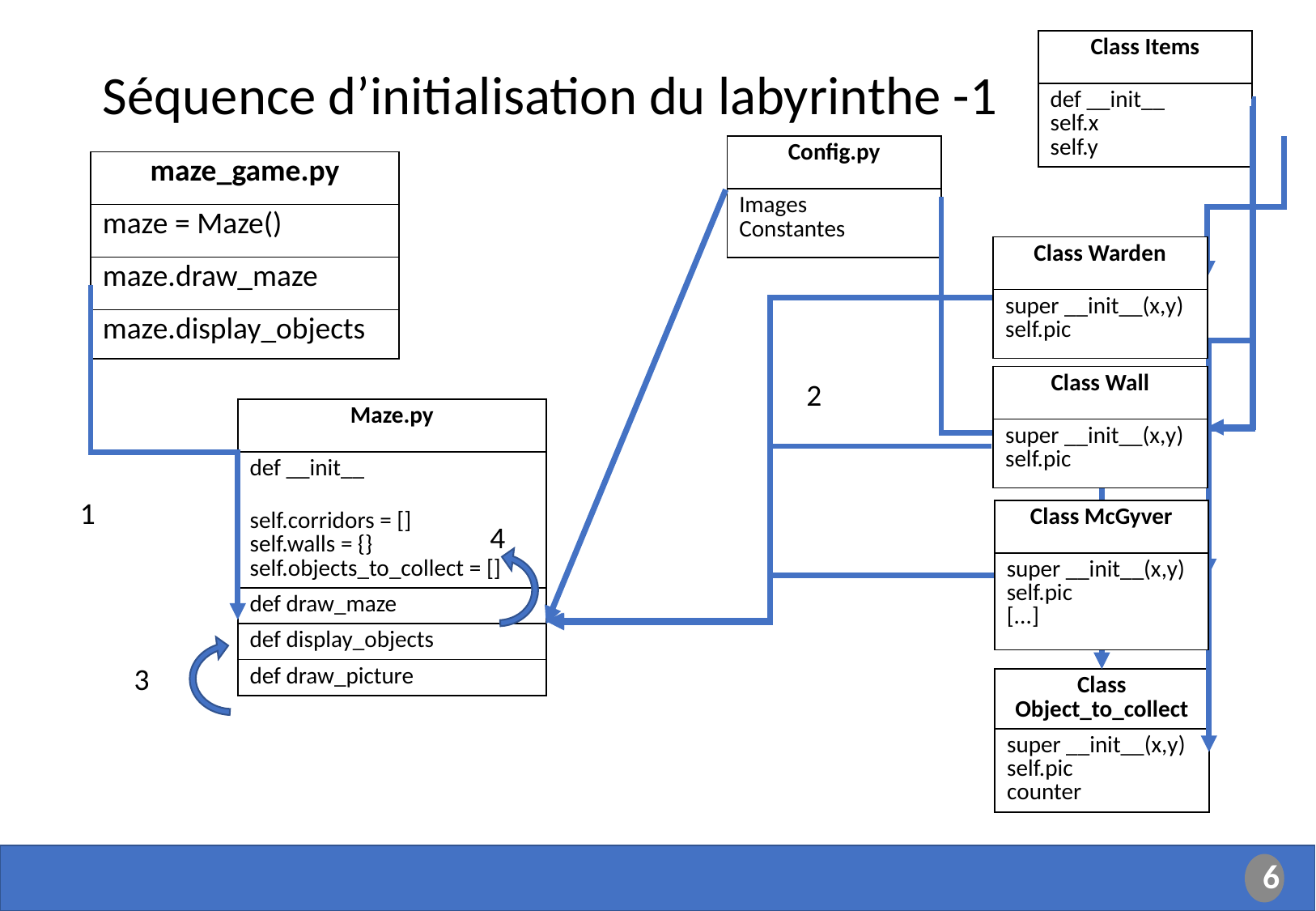

# Séquence d’initialisation du labyrinthe -1
| Class Items |
| --- |
| def \_\_init\_\_ self.x self.y |
| Config.py |
| --- |
| Images Constantes |
| maze\_game.py |
| --- |
| maze = Maze() |
| maze.draw\_maze |
| maze.display\_objects |
| Class Warden |
| --- |
| super \_\_init\_\_(x,y) self.pic |
| Class Wall |
| --- |
| super \_\_init\_\_(x,y) self.pic |
2
| Maze.py |
| --- |
| def \_\_init\_\_ |
| self.corridors = [] self.walls = {} self.objects\_to\_collect = [] |
| def draw\_maze |
| def display\_objects |
| def draw\_picture |
1
| Class McGyver |
| --- |
| super \_\_init\_\_(x,y) self.pic [...] |
4

3
| Class Object\_to\_collect |
| --- |
| super \_\_init\_\_(x,y) self.pic counter |
6

6